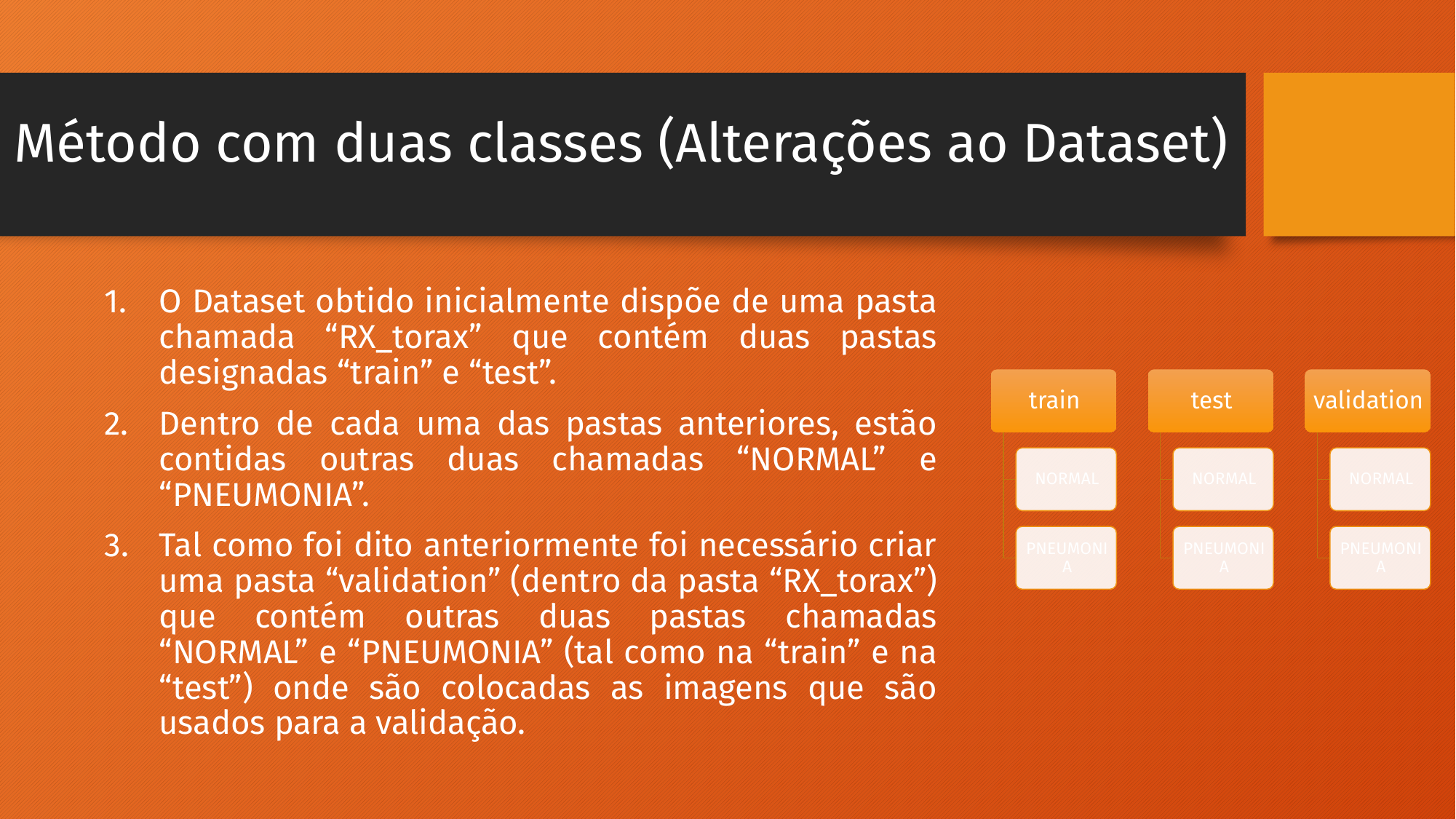

# Método com duas classes (Alterações ao Dataset)
O Dataset obtido inicialmente dispõe de uma pasta chamada “RX_torax” que contém duas pastas designadas “train” e “test”.
Dentro de cada uma das pastas anteriores, estão contidas outras duas chamadas “NORMAL” e “PNEUMONIA”.
Tal como foi dito anteriormente foi necessário criar uma pasta “validation” (dentro da pasta “RX_torax”) que contém outras duas pastas chamadas “NORMAL” e “PNEUMONIA” (tal como na “train” e na “test”) onde são colocadas as imagens que são usados para a validação.

train
NORMAL
PNEUMONIA
test
NORMAL
PNEUMONIA
validation
NORMAL
PNEUMONIA